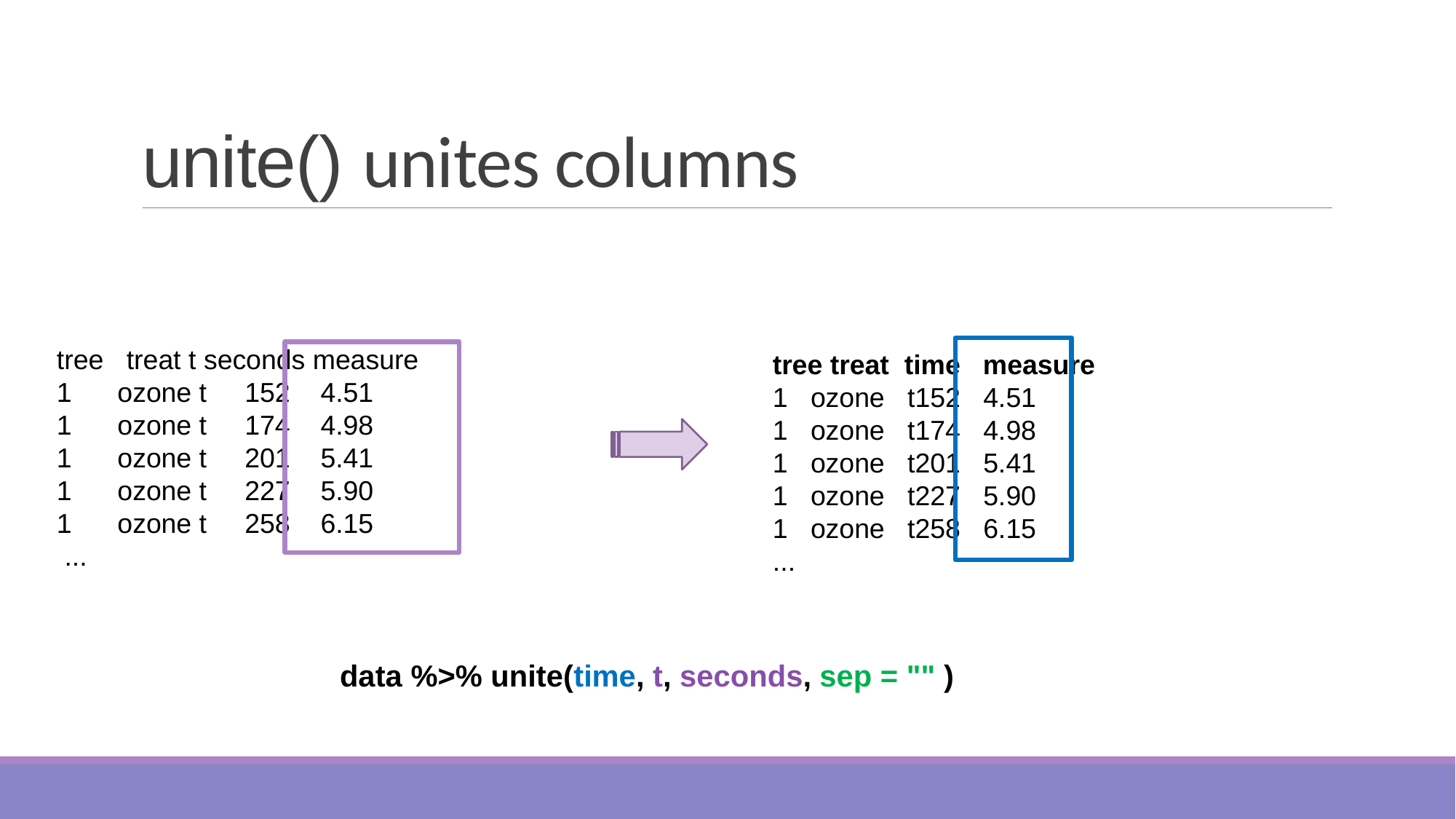

# unite() unites columns
    tree   treat t seconds measure
    1      ozone t     152    4.51
    1      ozone t     174    4.98
    1      ozone t     201    5.41
    1      ozone t     227    5.90
    1      ozone t     258    6.15
     ...

tree treat  time   measure
1   ozone   t152   4.51
1   ozone   t174   4.98
1   ozone   t201   5.41
1   ozone   t227   5.90
1   ozone   t258   6.15
...

data %>% unite(time, t, seconds, sep = "" )